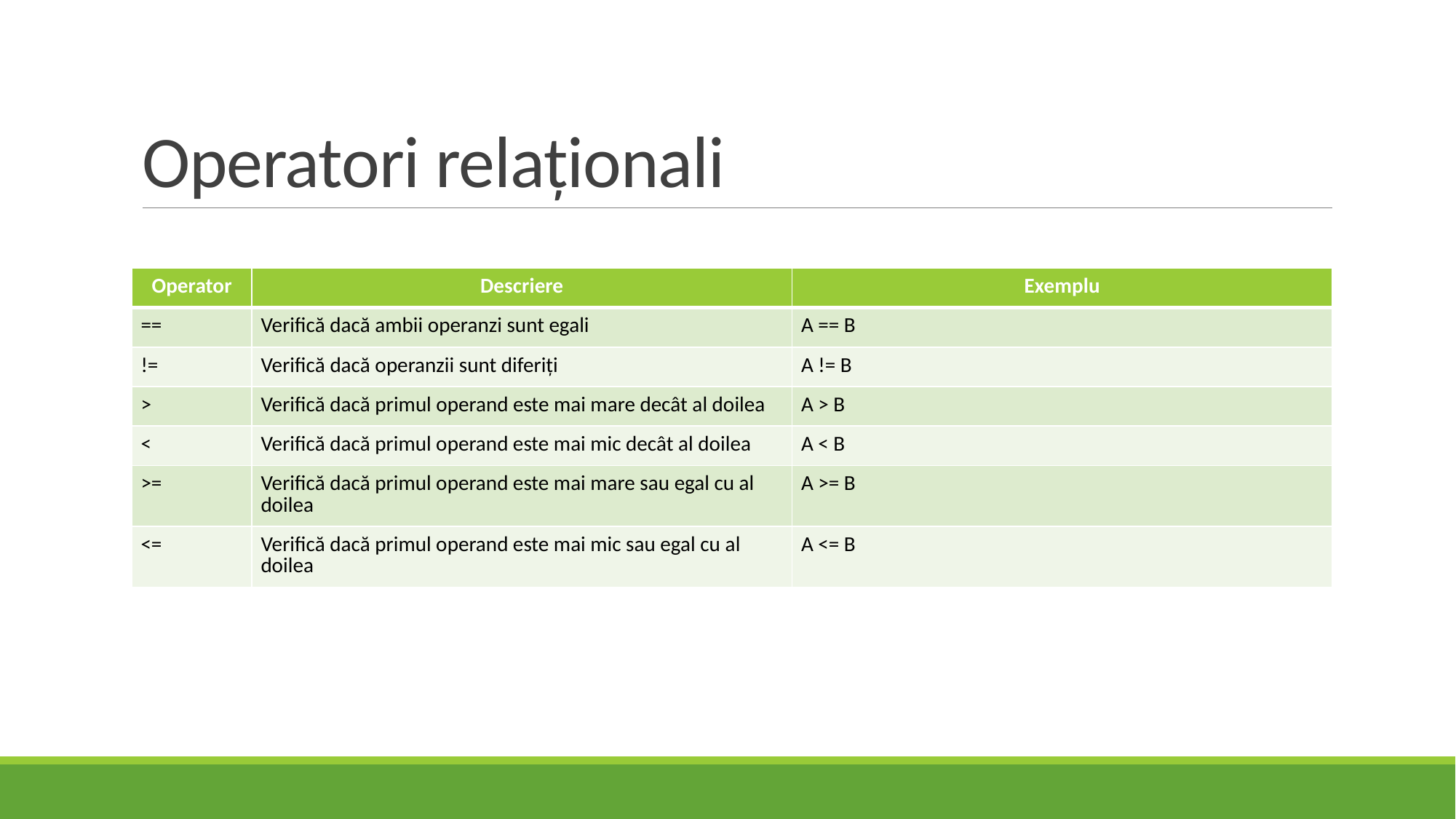

# Operatori relaționali
| Operator | Descriere | Exemplu |
| --- | --- | --- |
| == | Verifică dacă ambii operanzi sunt egali | A == B |
| != | Verifică dacă operanzii sunt diferiți | A != B |
| > | Verifică dacă primul operand este mai mare decât al doilea | A > B |
| < | Verifică dacă primul operand este mai mic decât al doilea | A < B |
| >= | Verifică dacă primul operand este mai mare sau egal cu al doilea | A >= B |
| <= | Verifică dacă primul operand este mai mic sau egal cu al doilea | A <= B |